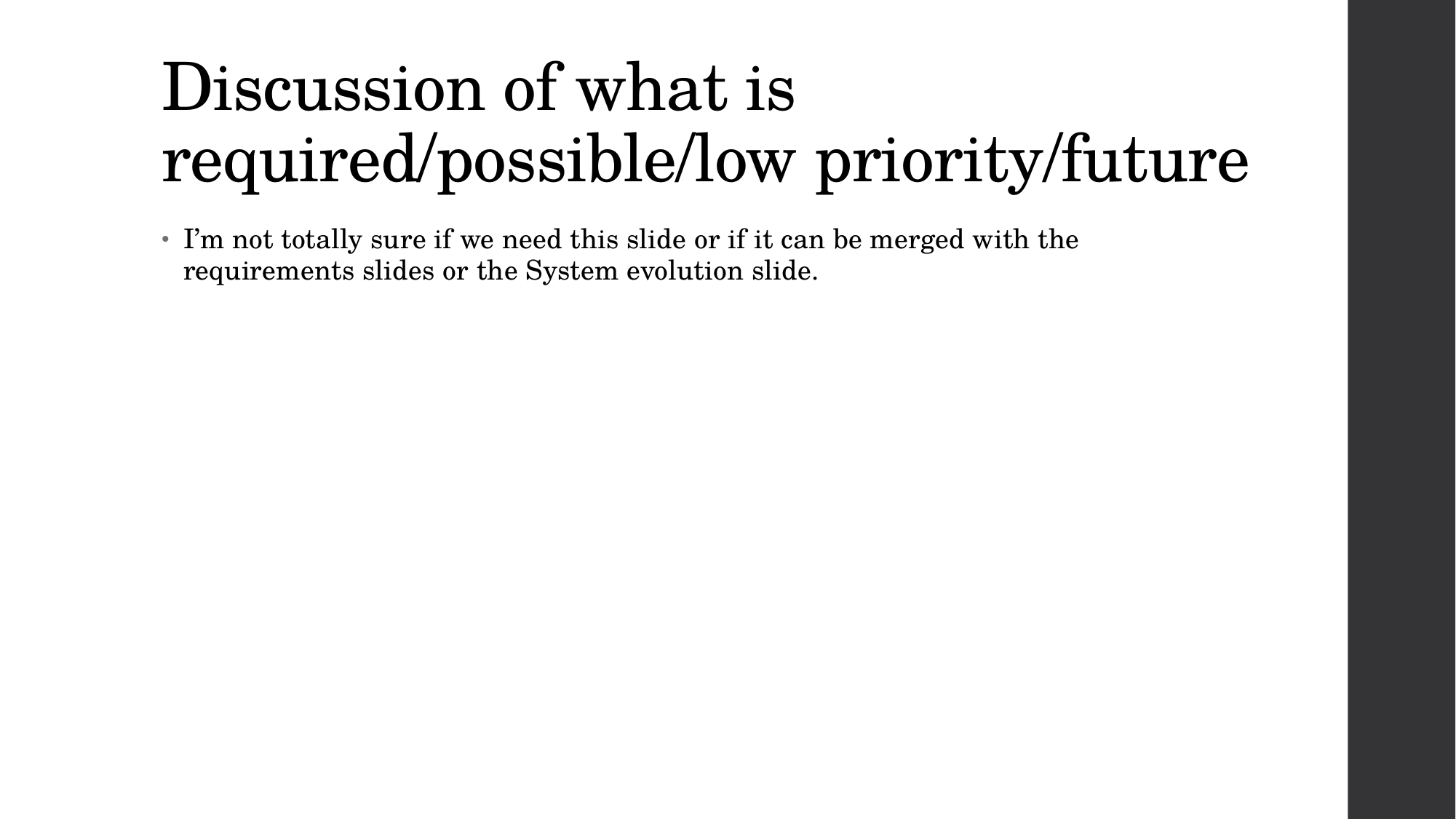

# Discussion of what is required/possible/low priority/future
I’m not totally sure if we need this slide or if it can be merged with the requirements slides or the System evolution slide.